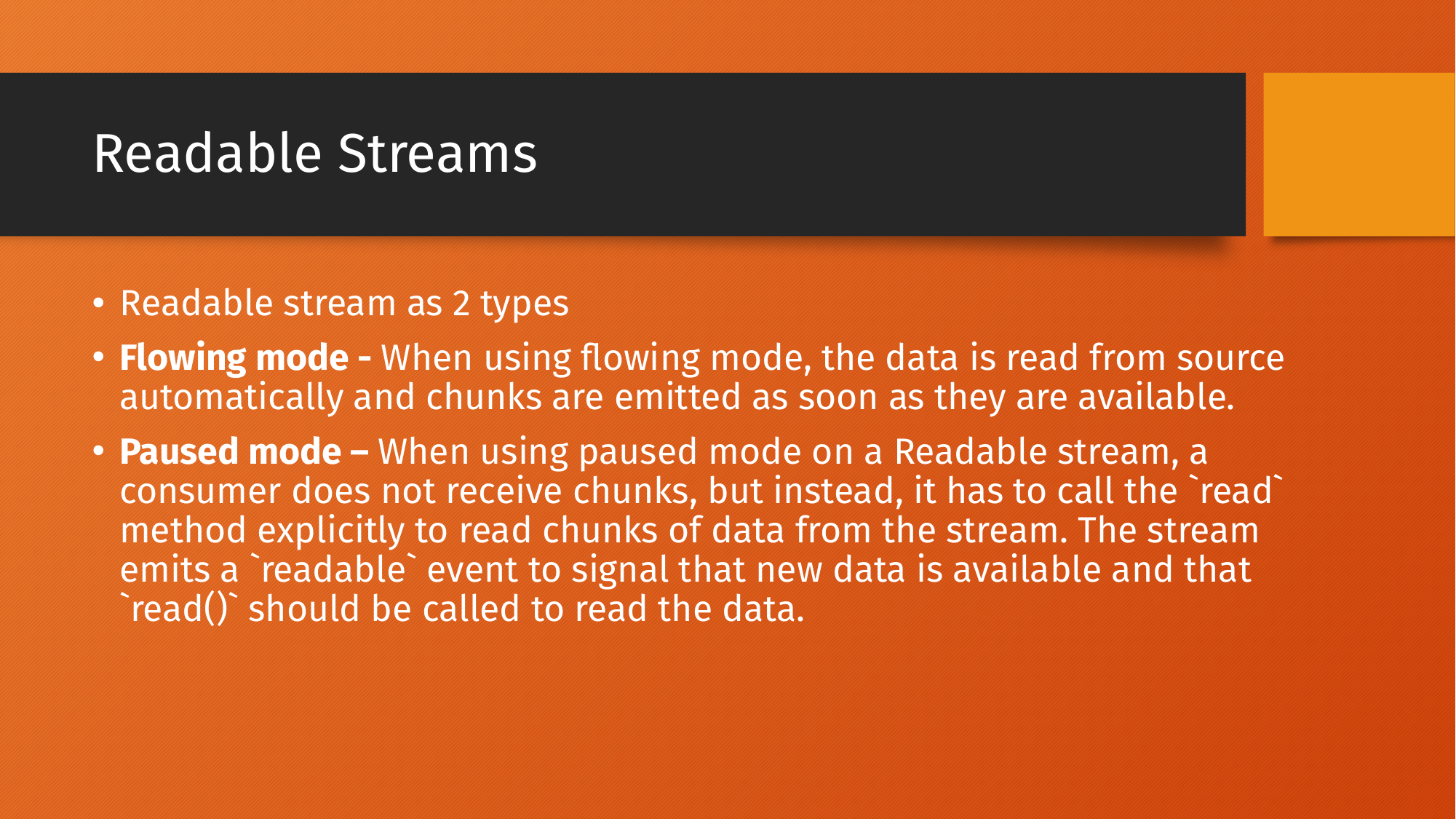

# Readable Streams
Readable stream as 2 types
Flowing mode - When using flowing mode, the data is read from source automatically and chunks are emitted as soon as they are available.
Paused mode – When using paused mode on a Readable stream, a consumer does not receive chunks, but instead, it has to call the `read` method explicitly to read chunks of data from the stream. The stream emits a `readable` event to signal that new data is available and that `read()` should be called to read the data.